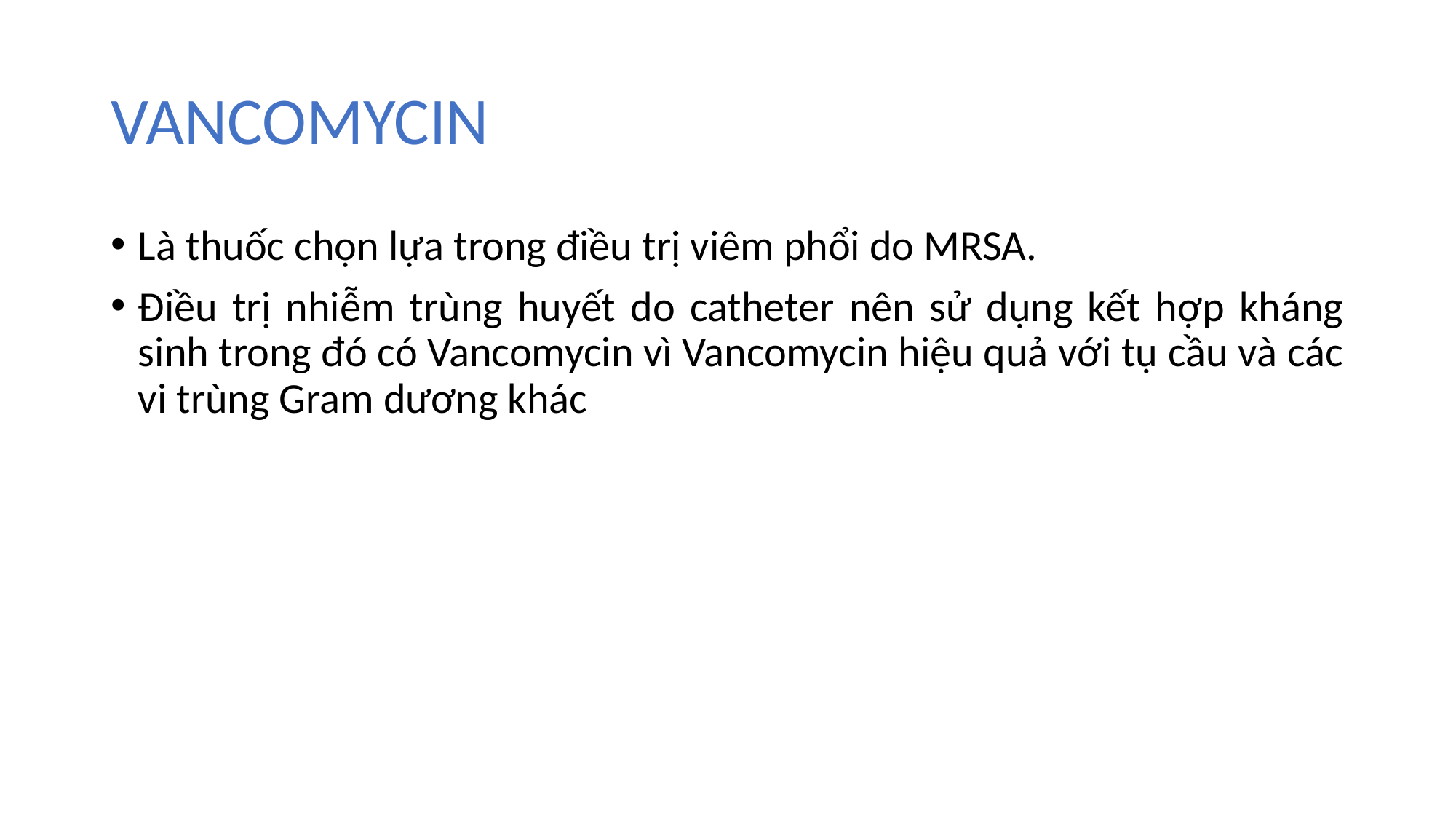

# VANCOMYCIN
Là thuốc chọn lựa trong điều trị viêm phổi do MRSA.
Điều trị nhiễm trùng huyết do catheter nên sử dụng kết hợp kháng sinh trong đó có Vancomycin vì Vancomycin hiệu quả với tụ cầu và các vi trùng Gram dương khác